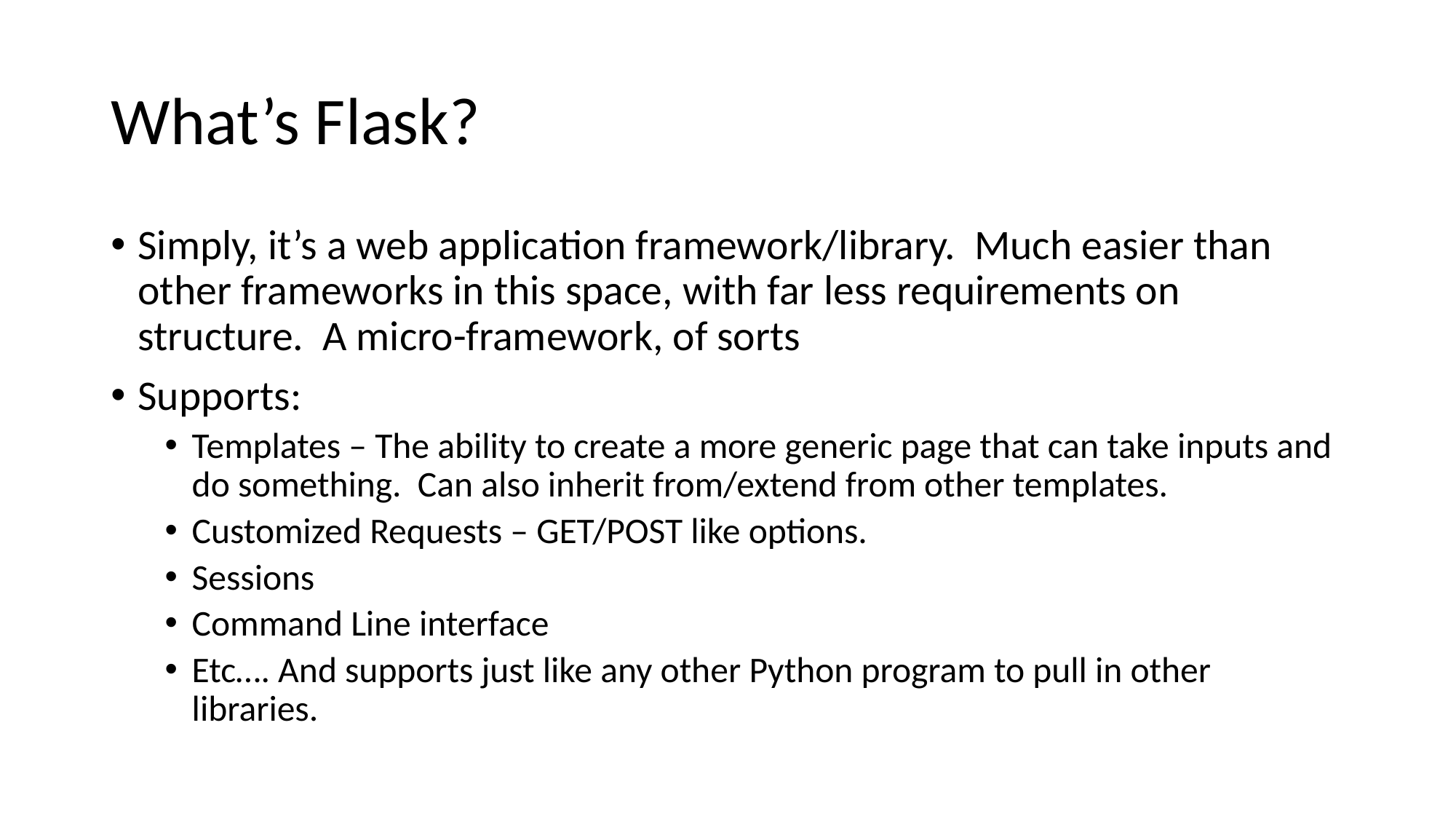

# What’s Flask?
Simply, it’s a web application framework/library.  Much easier than other frameworks in this space, with far less requirements on structure.  A micro-framework, of sorts
Supports:
Templates – The ability to create a more generic page that can take inputs and do something.  Can also inherit from/extend from other templates.
Customized Requests – GET/POST like options.
Sessions
Command Line interface
Etc…. And supports just like any other Python program to pull in other libraries.